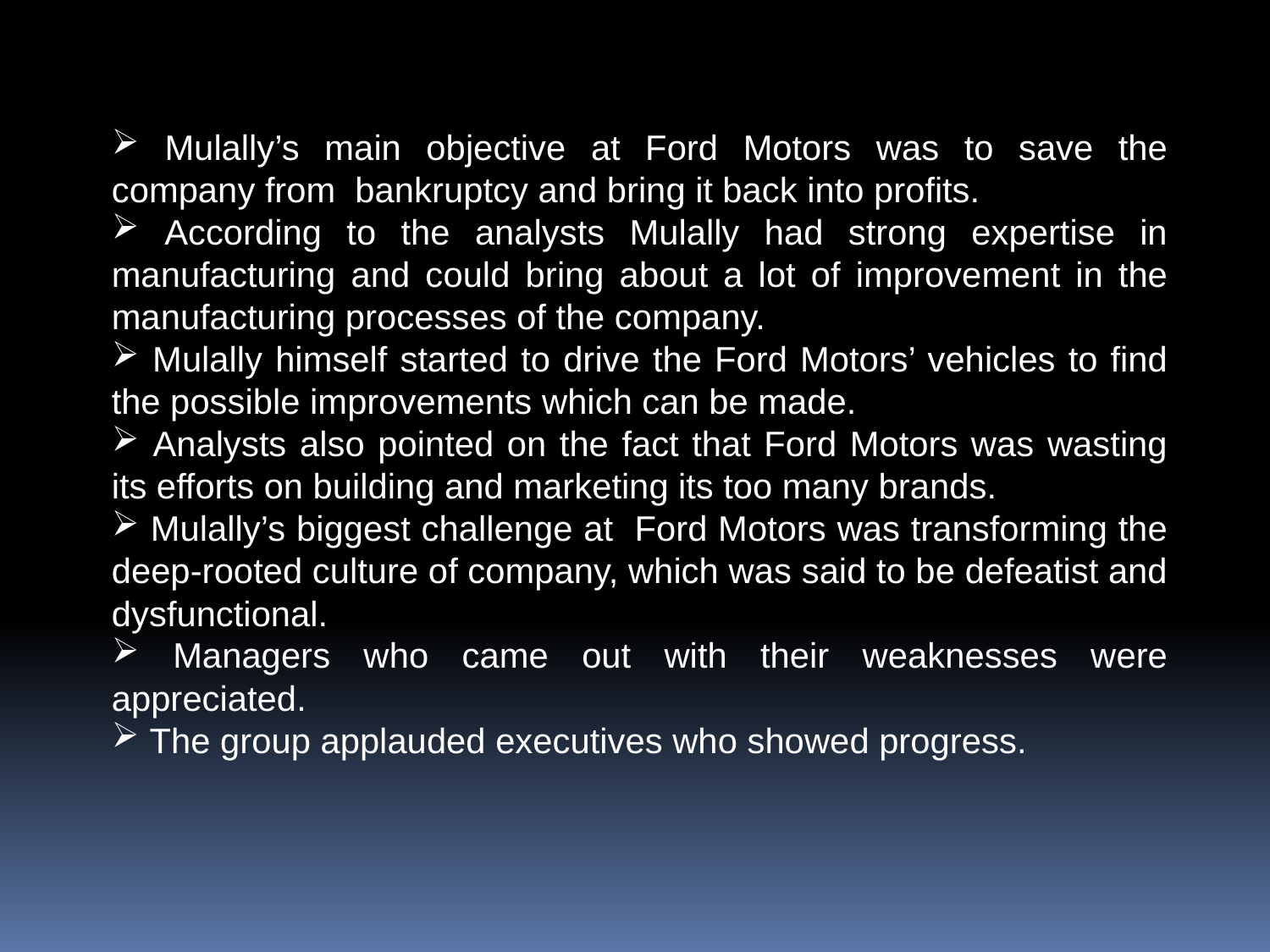

Mulally’s main objective at Ford Motors was to save the company from  bankruptcy and bring it back into profits.
 According to the analysts Mulally had strong expertise in manufacturing and could bring about a lot of improvement in the manufacturing processes of the company.
 Mulally himself started to drive the Ford Motors’ vehicles to find the possible improvements which can be made.
 Analysts also pointed on the fact that Ford Motors was wasting its efforts on building and marketing its too many brands.
 Mulally’s biggest challenge at  Ford Motors was transforming the deep-rooted culture of company, which was said to be defeatist and dysfunctional.
 Managers who came out with their weaknesses were appreciated.
 The group applauded executives who showed progress.